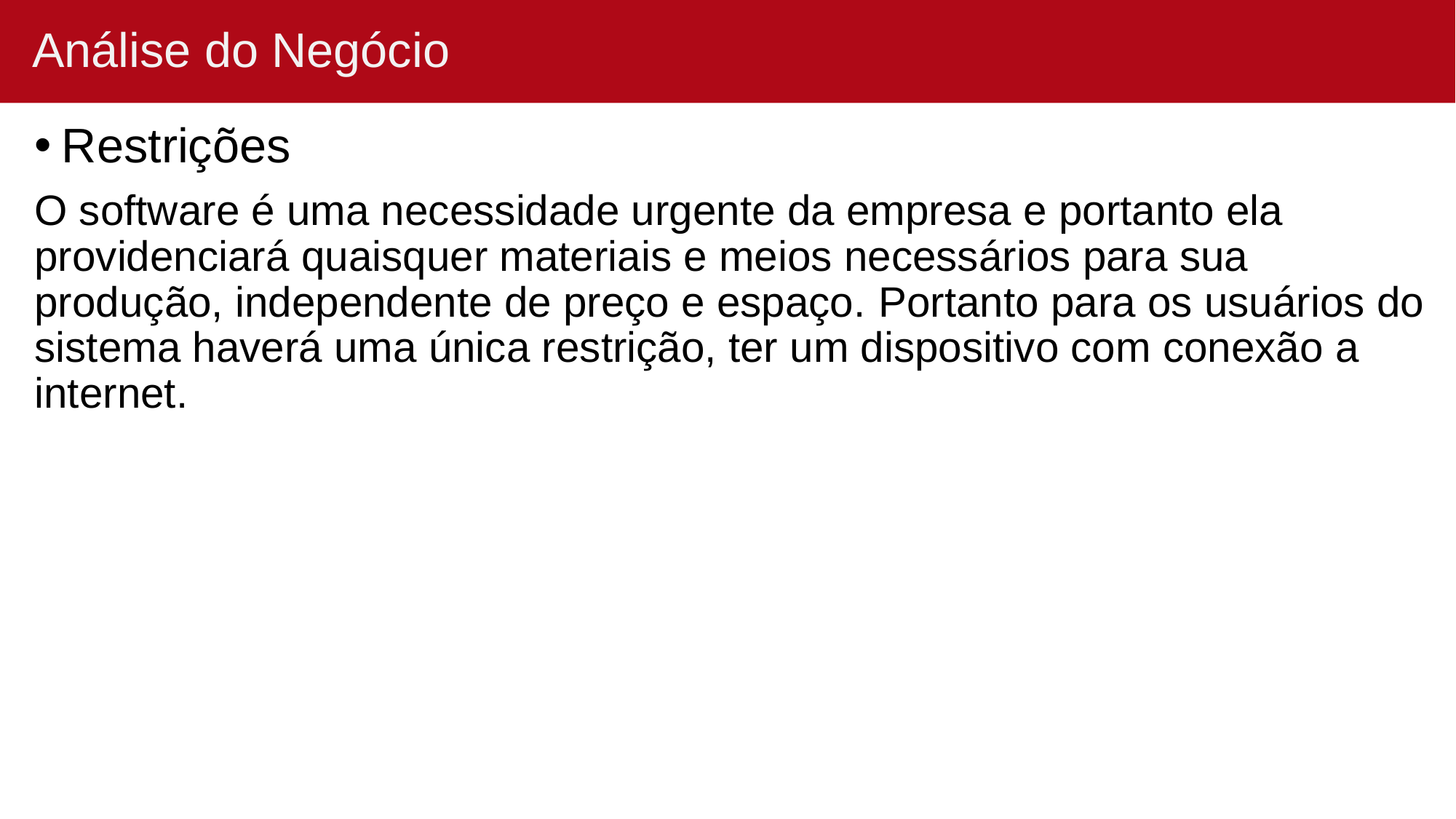

# Análise do Negócio
Restrições
O software é uma necessidade urgente da empresa e portanto ela providenciará quaisquer materiais e meios necessários para sua produção, independente de preço e espaço. Portanto para os usuários do sistema haverá uma única restrição, ter um dispositivo com conexão a internet.